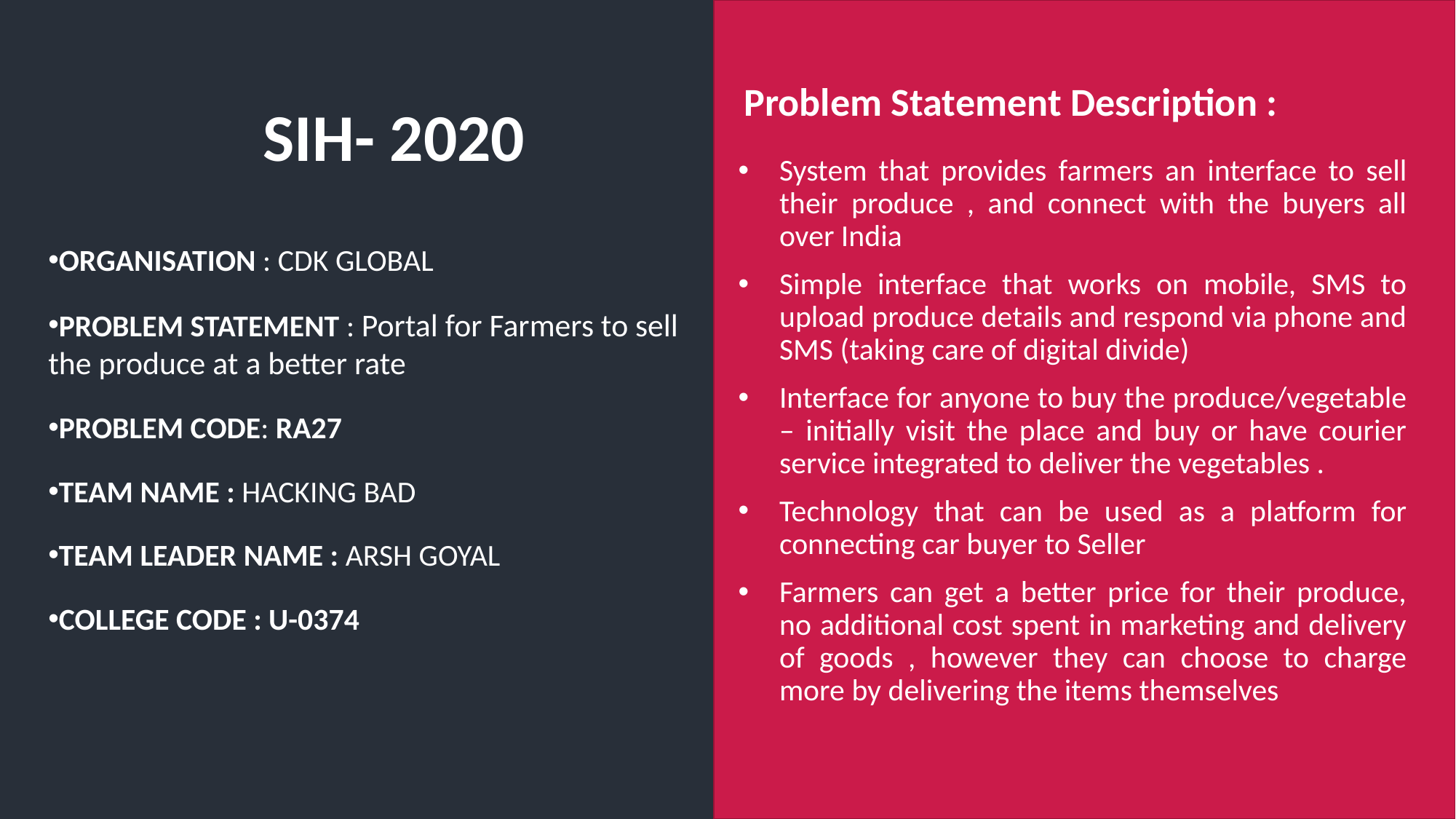

SIH- 2020

ORGANISATION : CDK GLOBAL
PROBLEM STATEMENT : Portal for Farmers to sell 	 the produce at a better rate
PROBLEM CODE: RA27
TEAM NAME : HACKING BAD
TEAM LEADER NAME : ARSH GOYAL
COLLEGE CODE : U-0374

Problem Statement Description :

System that provides farmers an interface to sell their produce , and connect with the buyers all over India
Simple interface that works on mobile, SMS to upload produce details and respond via phone and SMS (taking care of digital divide)
Interface for anyone to buy the produce/vegetable – initially visit the place and buy or have courier service integrated to deliver the vegetables .
Technology that can be used as a platform for connecting car buyer to Seller
Farmers can get a better price for their produce, no additional cost spent in marketing and delivery of goods , however they can choose to charge more by delivering the items themselves